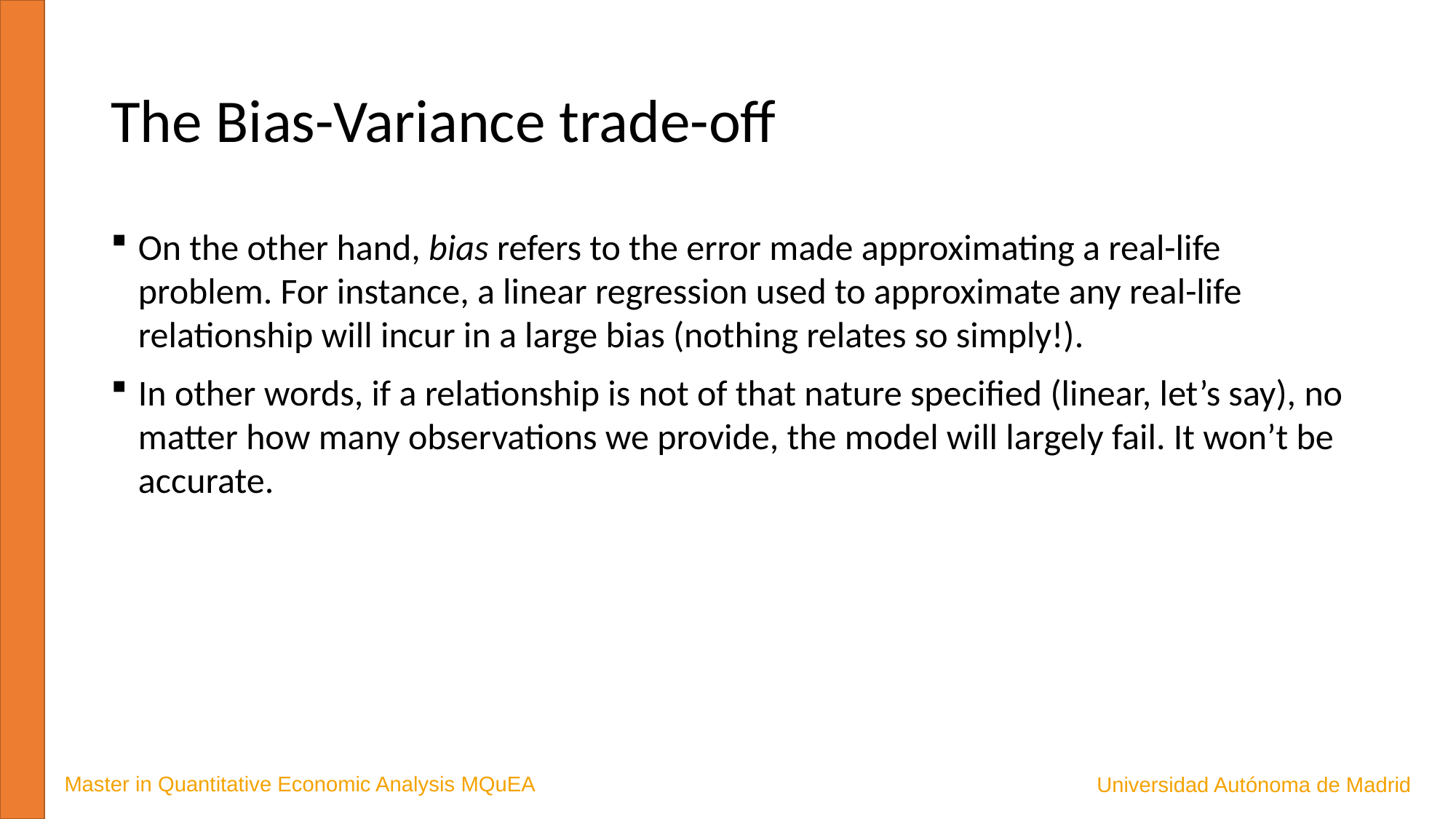

# The Bias-Variance trade-off
On the other hand, bias refers to the error made approximating a real-life problem. For instance, a linear regression used to approximate any real-life relationship will incur in a large bias (nothing relates so simply!).
In other words, if a relationship is not of that nature specified (linear, let’s say), no matter how many observations we provide, the model will largely fail. It won’t be accurate.

Master in Quantitative Economic Analysis MQuEA
Universidad Autónoma de Madrid